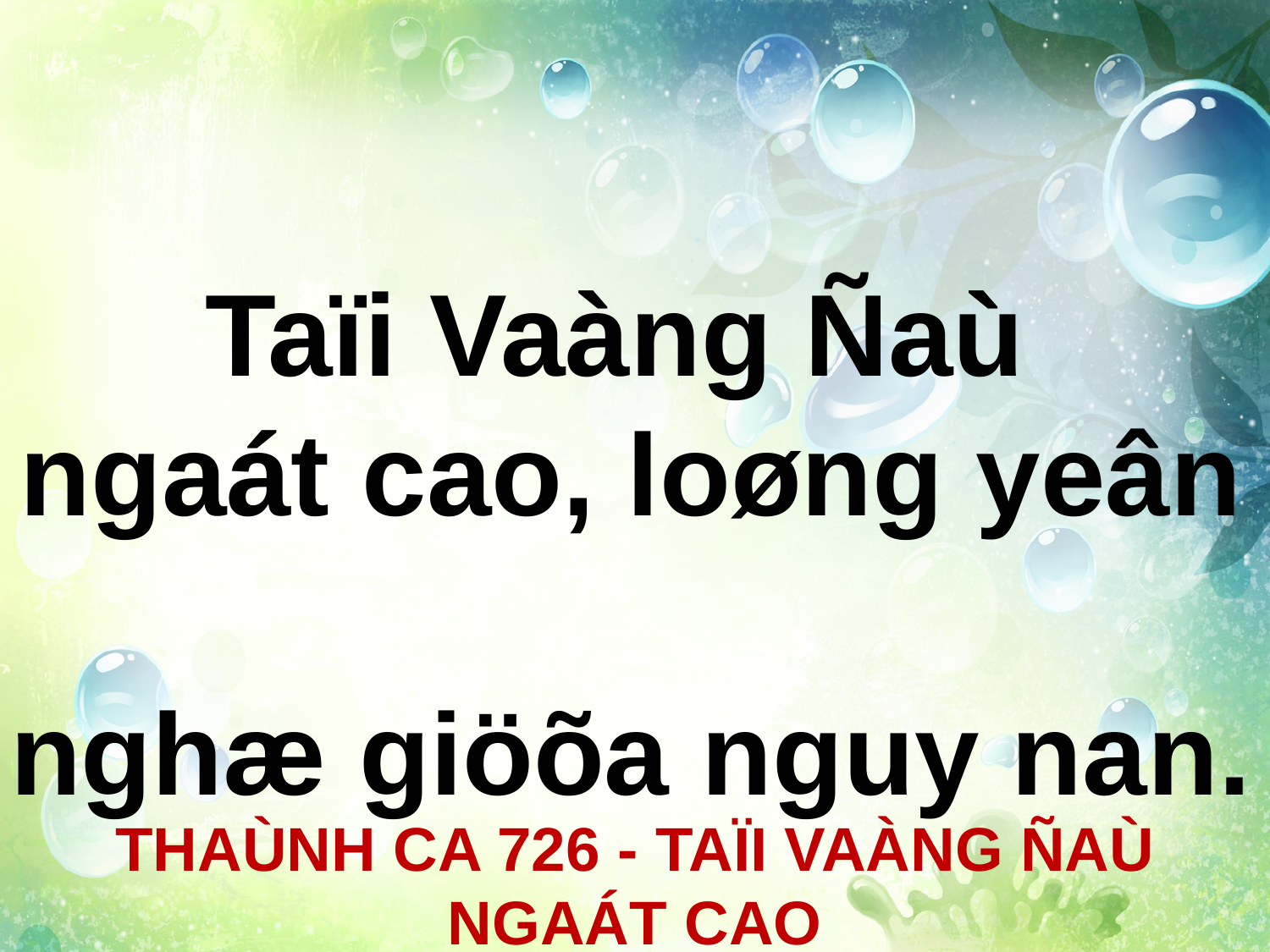

Taïi Vaàng Ñaù
ngaát cao, loøng yeân
nghæ giöõa nguy nan.
THAÙNH CA 726 - TAÏI VAÀNG ÑAÙ NGAÁT CAO